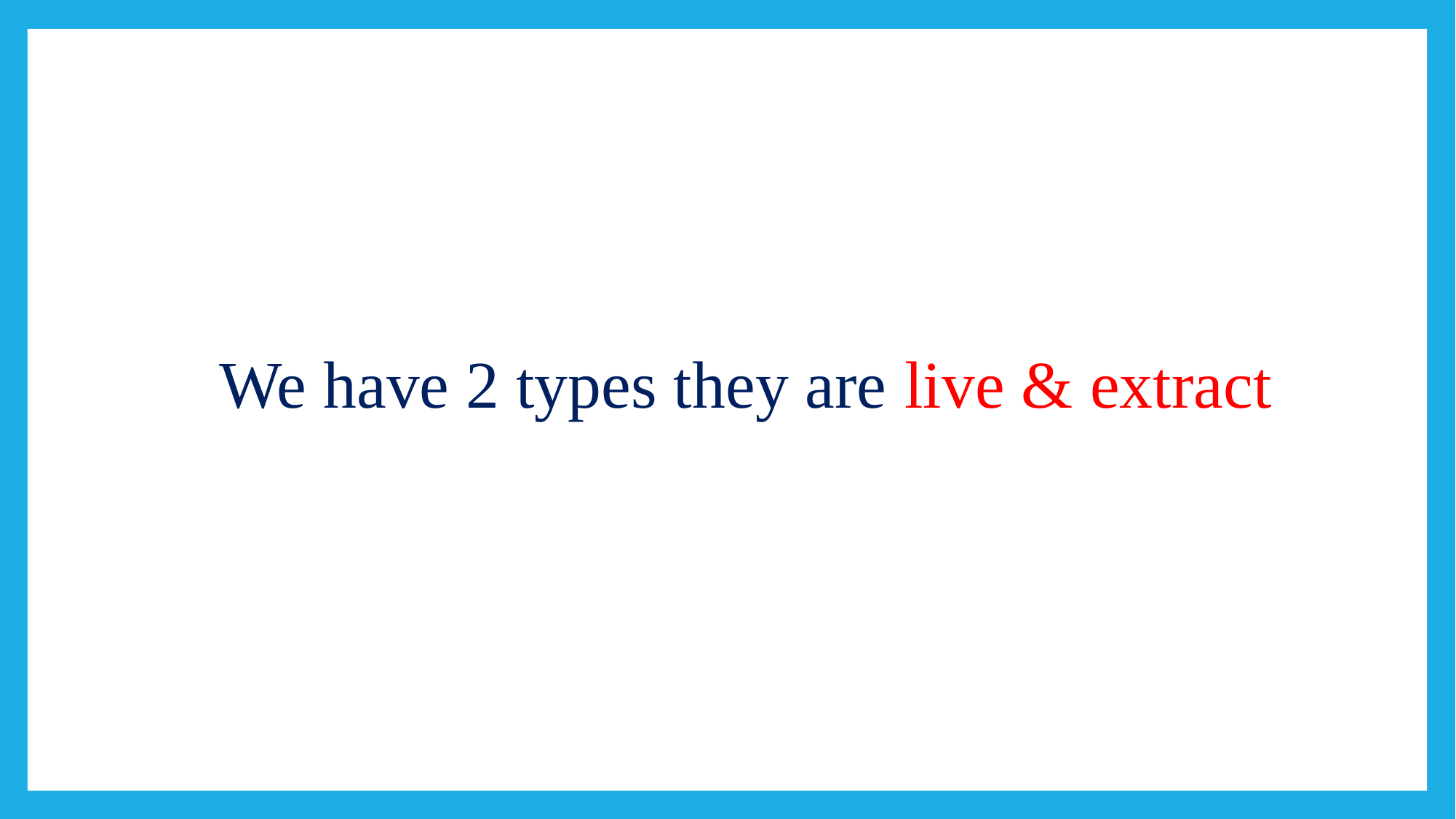

# We have 2 types they are live & extract